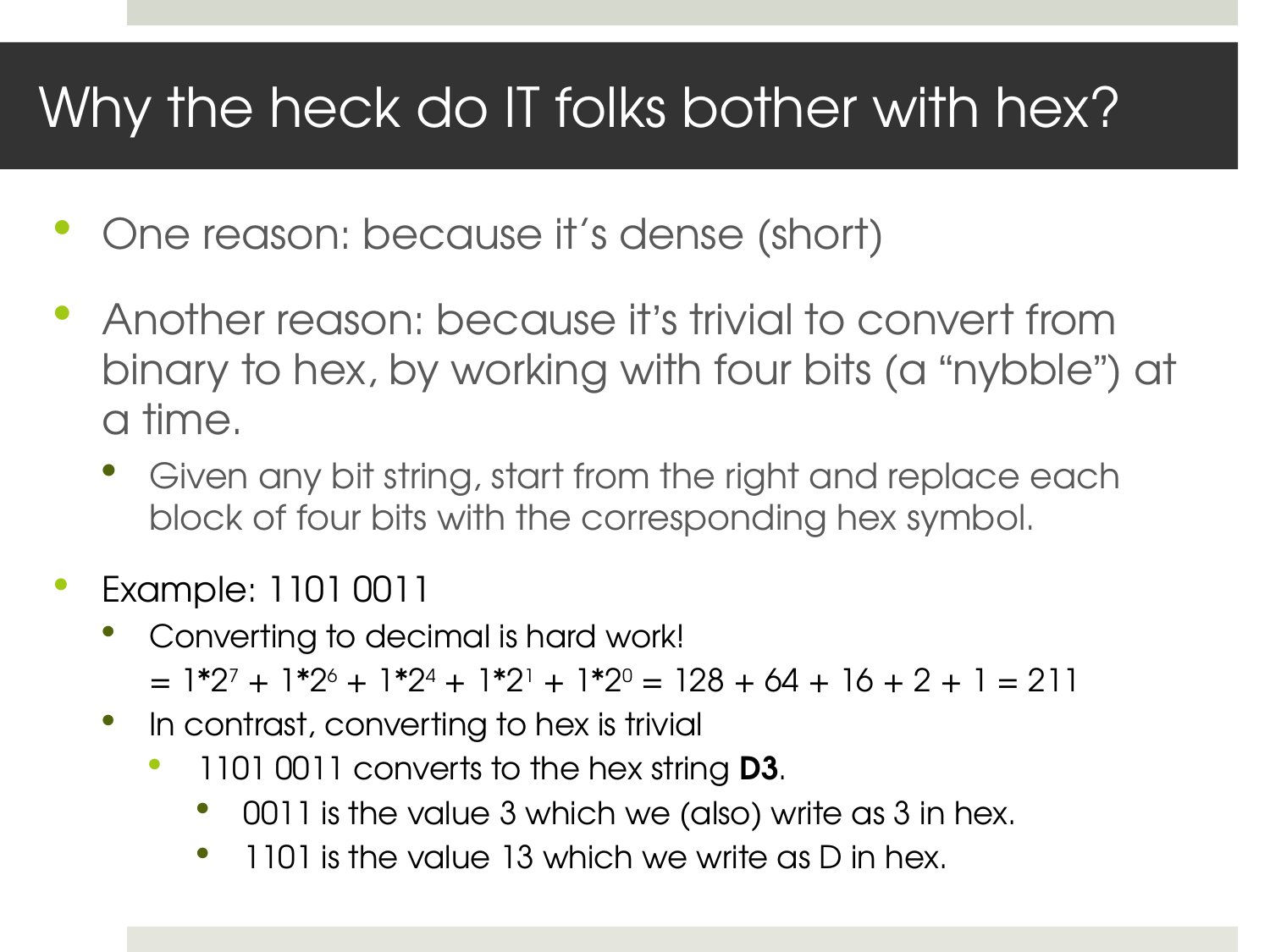

Why the heck do IT folks bother with hex?
One reason: because it’s dense (short)
Another reason: because it’s trivial to convert from binary to hex, by working with four bits (a “nybble”) at a time.
Given any bit string, start from the right and replace each block of four bits with the corresponding hex symbol.
Example: 1101 0011
Converting to decimal is hard work!
= 1*27 + 1*26 + 1*24 + 1*21 + 1*20 = 128 + 64 + 16 + 2 + 1 = 211
In contrast, converting to hex is trivial
1101 0011 converts to the hex string D3.
0011 is the value 3 which we (also) write as 3 in hex.
1101 is the value 13 which we write as D in hex.